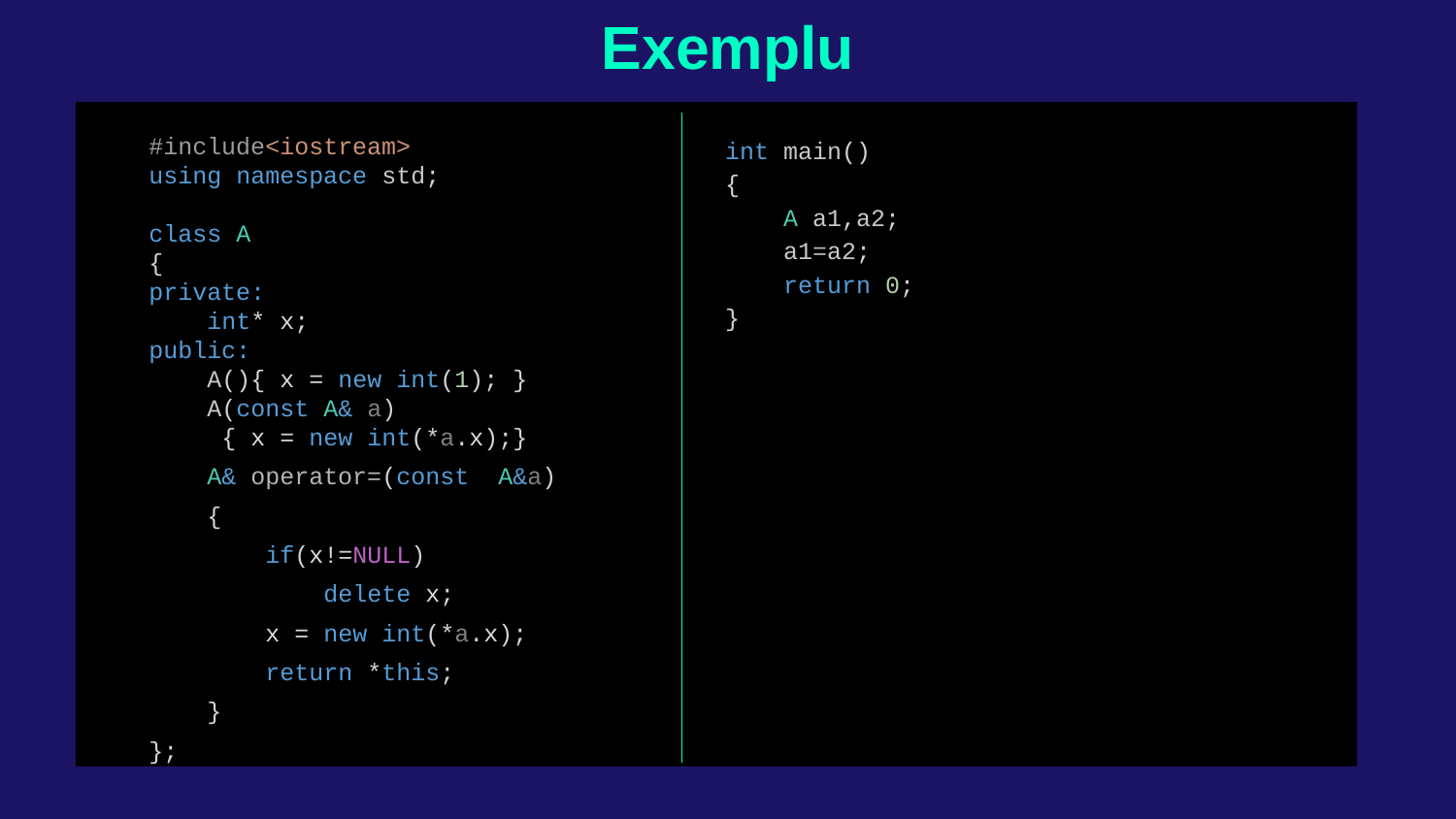

# Exemplu

#include<iostream>
using namespace std;

class A
{
private:
    int* x;
public:
    A(){ x = new int(1); }
    A(const A& a)
{ x = new int(*a.x);}
    A& operator=(const  A&a)
    {
        if(x!=NULL)
            delete x;
        x = new int(*a.x);
        return *this;
    }
};
int main()
{
    A a1,a2;
    a1=a2;
    return 0;
}